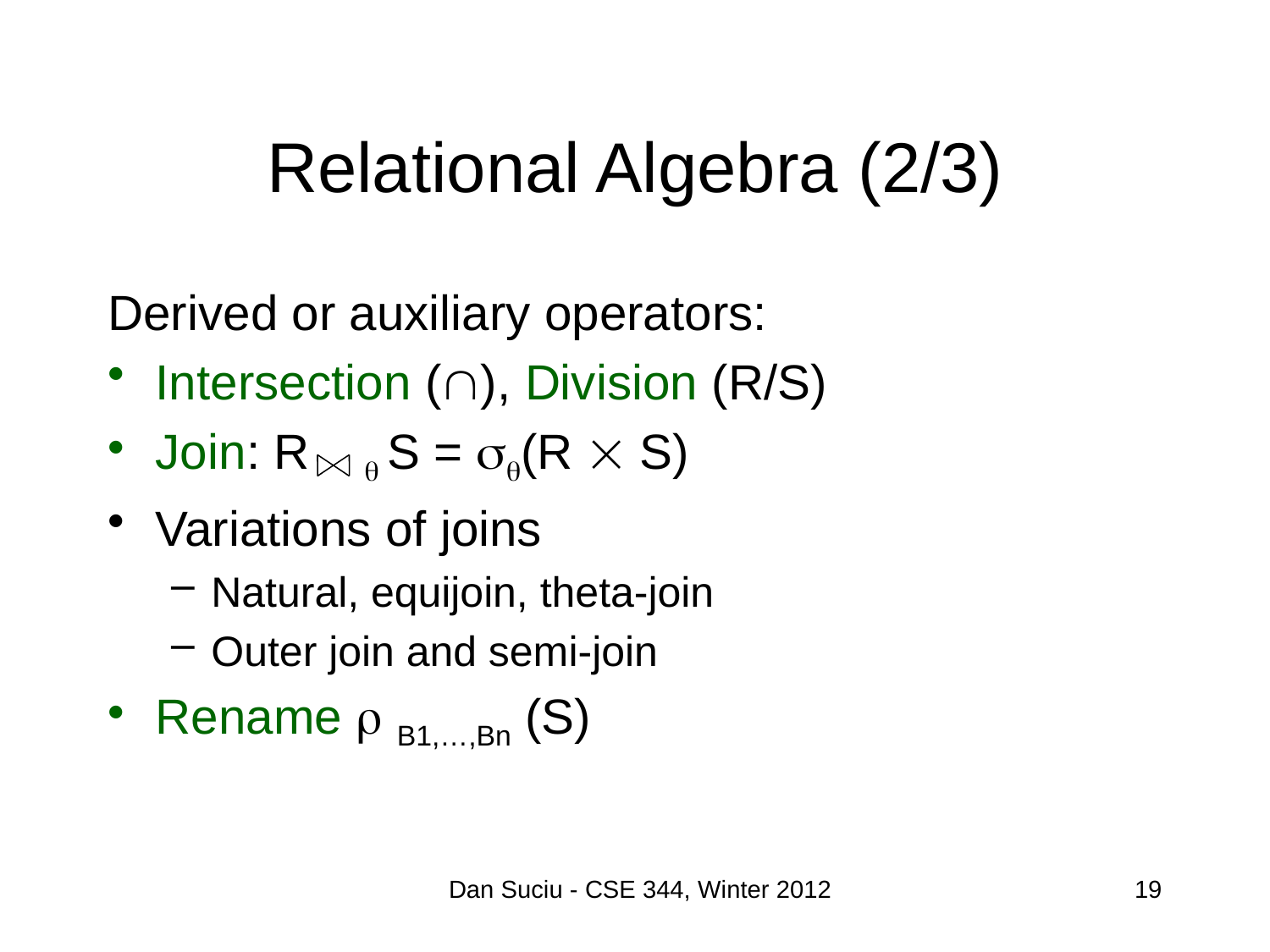

# Relational Algebra (2/3)
Derived or auxiliary operators:
Intersection (∩), Division (R/S)
Join: R    θ S = σθ(R × S)
Variations of joins
Natural, equijoin, theta-join
Outer join and semi-join
Rename ρ B1,…,Bn (S)

Dan Suciu - CSE 344, Winter 2012
19